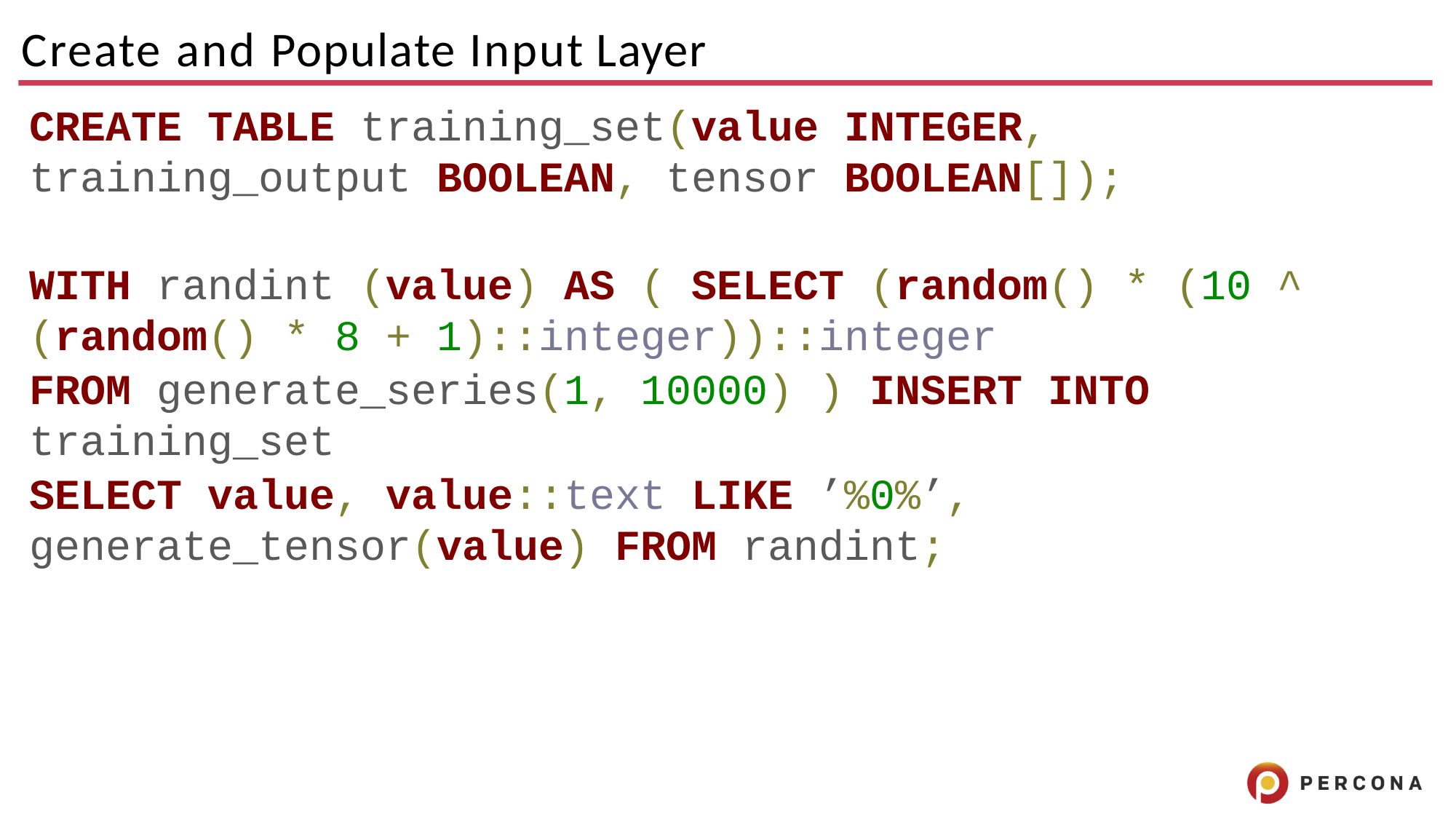

# Create and Populate Input Layer
CREATE TABLE training_set(value INTEGER, training_output BOOLEAN, tensor BOOLEAN[]);

WITH randint (value) AS ( SELECT (random() * (10 ^ (random() * 8 + 1)::integer))::integer
FROM generate_series(1, 10000) ) INSERT INTO training_set
SELECT value, value::text LIKE ’%0%’, generate_tensor(value) FROM randint;